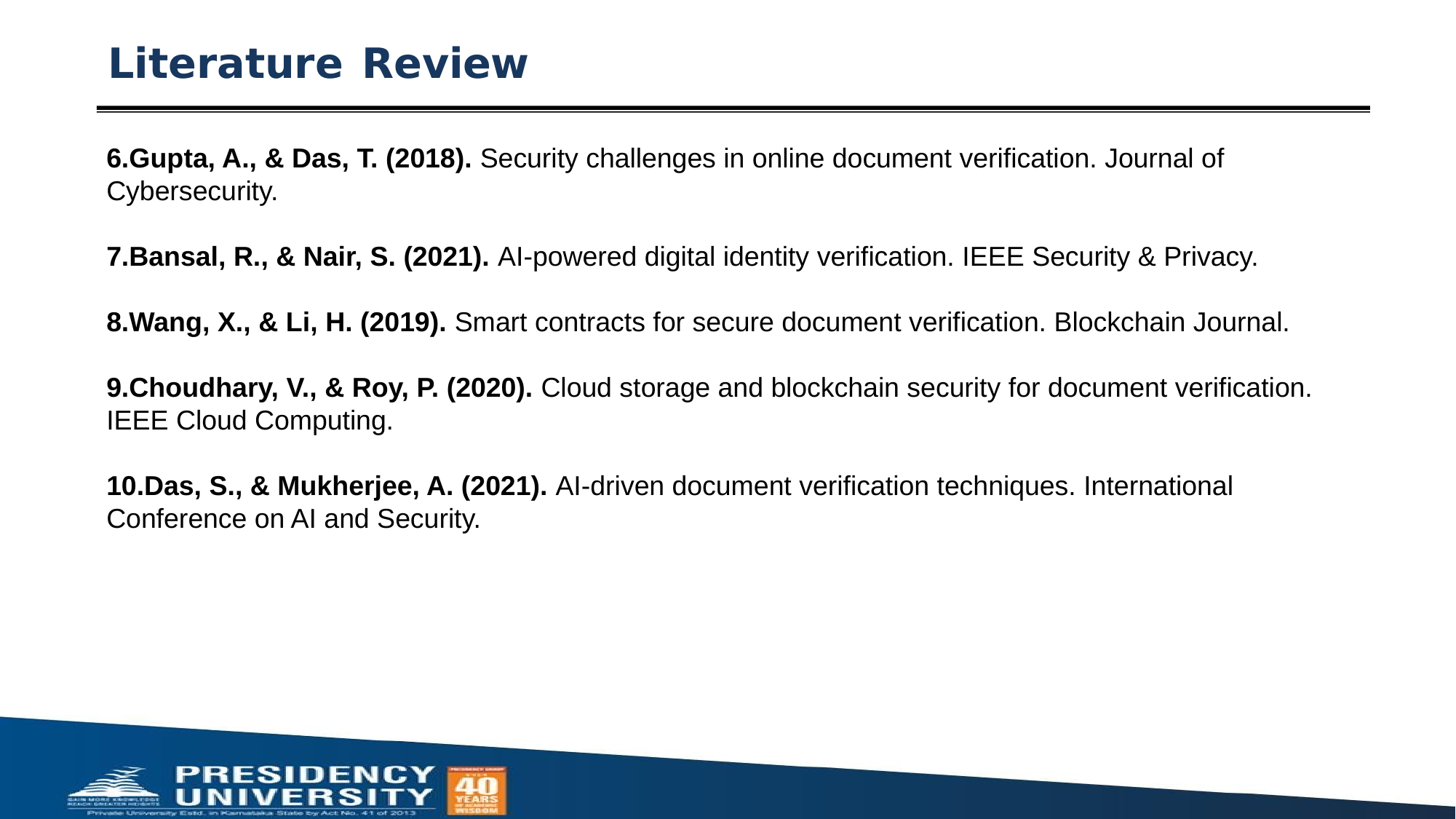

# Literature Review
6.Gupta, A., & Das, T. (2018). Security challenges in online document verification. Journal of Cybersecurity.

7.Bansal, R., & Nair, S. (2021). AI-powered digital identity verification. IEEE Security & Privacy.

8.Wang, X., & Li, H. (2019). Smart contracts for secure document verification. Blockchain Journal.

9.Choudhary, V., & Roy, P. (2020). Cloud storage and blockchain security for document verification. IEEE Cloud Computing.

10.Das, S., & Mukherjee, A. (2021). AI-driven document verification techniques. International Conference on AI and Security.